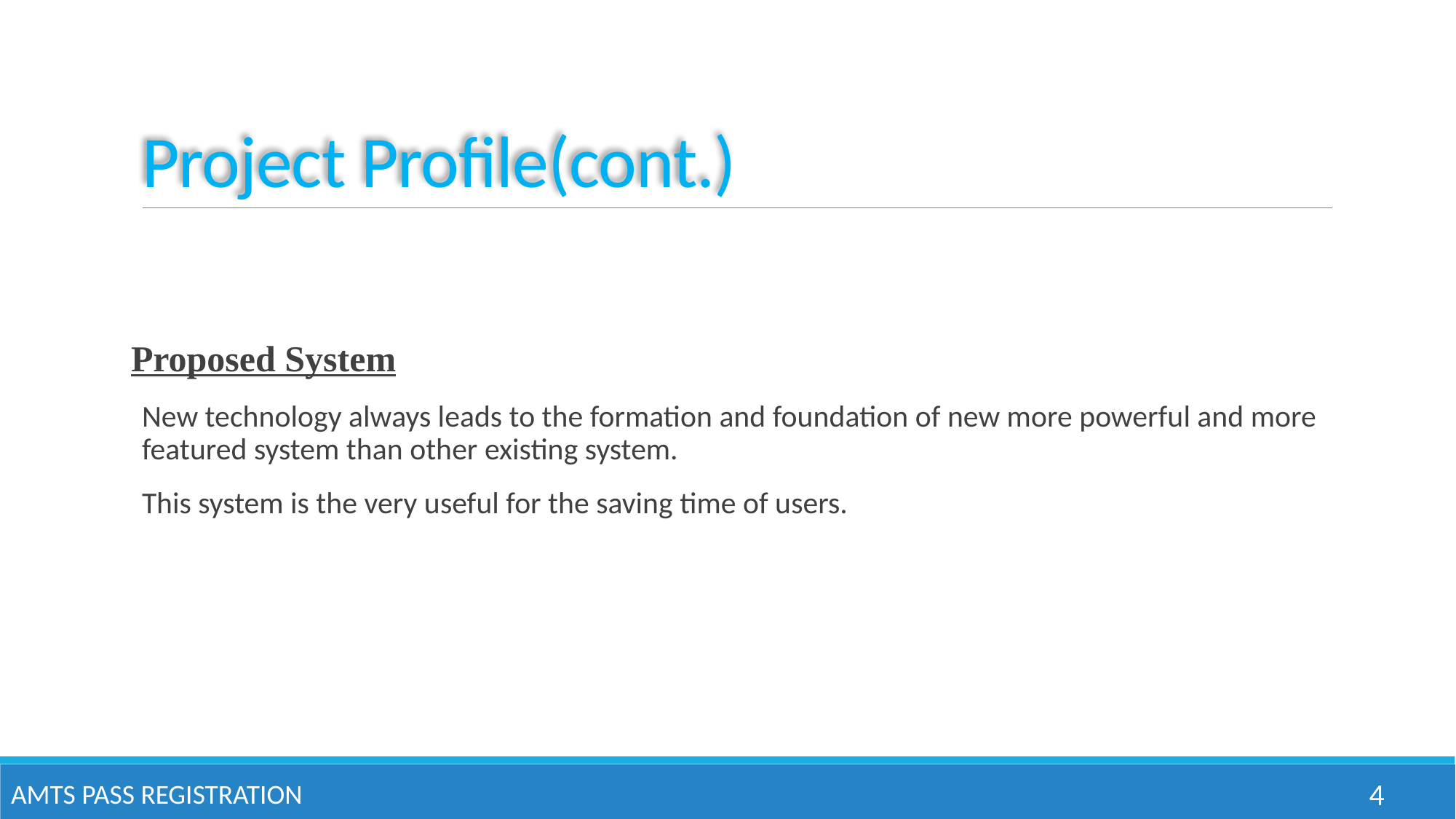

# Project Profile(cont.)

Proposed System
New technology always leads to the formation and foundation of new more powerful and more featured system than other existing system.
This system is the very useful for the saving time of users.

4
AMTS Pass Registration